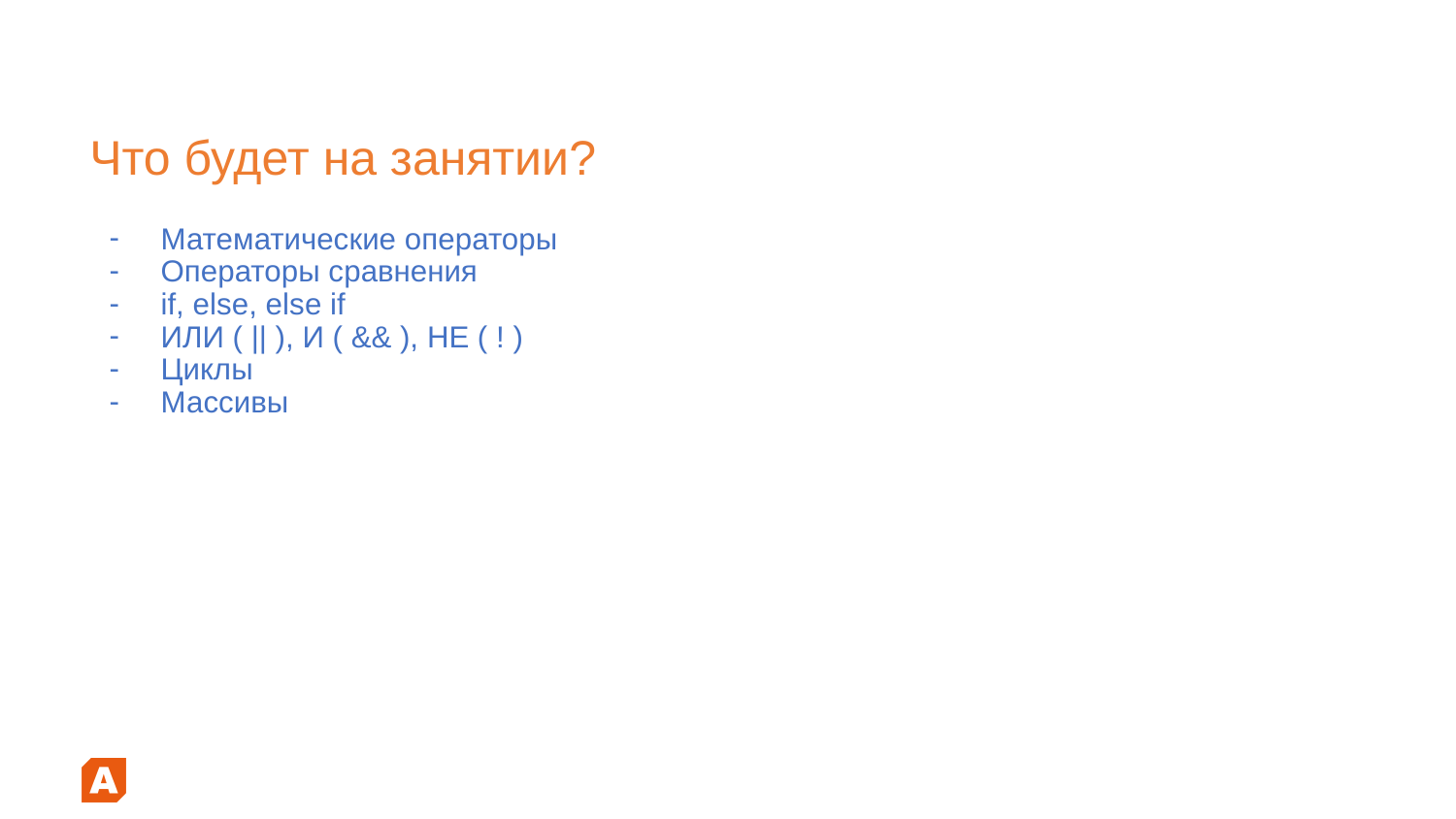

# Что будет на занятии?
Математические операторы
Операторы сравнения
if, else, else if
ИЛИ ( || ), И ( && ), НЕ ( ! )
Циклы
Массивы